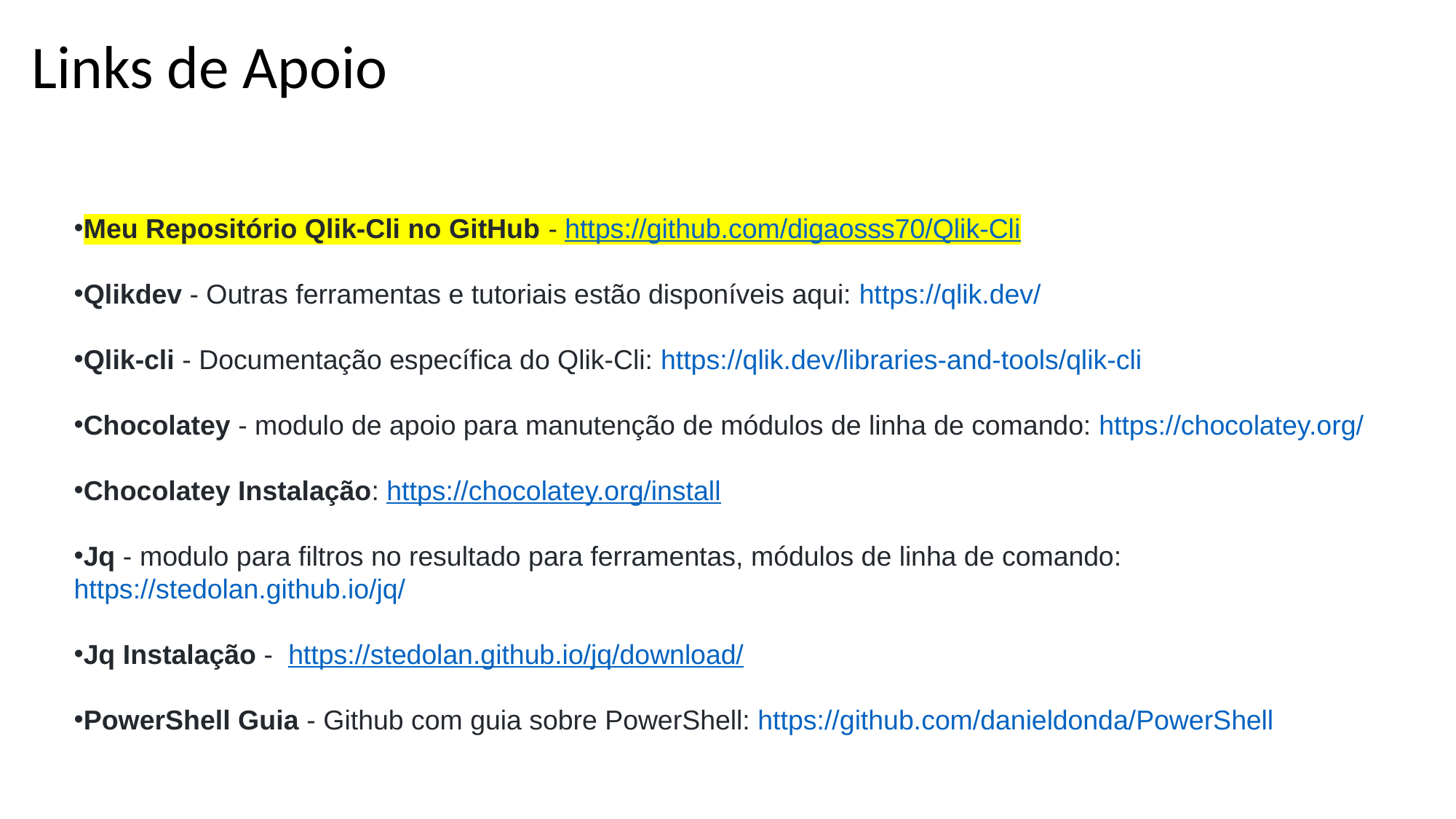

Links de Apoio
Meu Repositório Qlik-Cli no GitHub - https://github.com/digaosss70/Qlik-Cli

Qlikdev - Outras ferramentas e tutoriais estão disponíveis aqui: https://qlik.dev/

Qlik-cli - Documentação específica do Qlik-Cli: https://qlik.dev/libraries-and-tools/qlik-cli

Chocolatey - modulo de apoio para manutenção de módulos de linha de comando: https://chocolatey.org/

Chocolatey Instalação: https://chocolatey.org/install

Jq - modulo para filtros no resultado para ferramentas, módulos de linha de comando: https://stedolan.github.io/jq/

Jq Instalação -  https://stedolan.github.io/jq/download/

PowerShell Guia - Github com guia sobre PowerShell: https://github.com/danieldonda/PowerShell